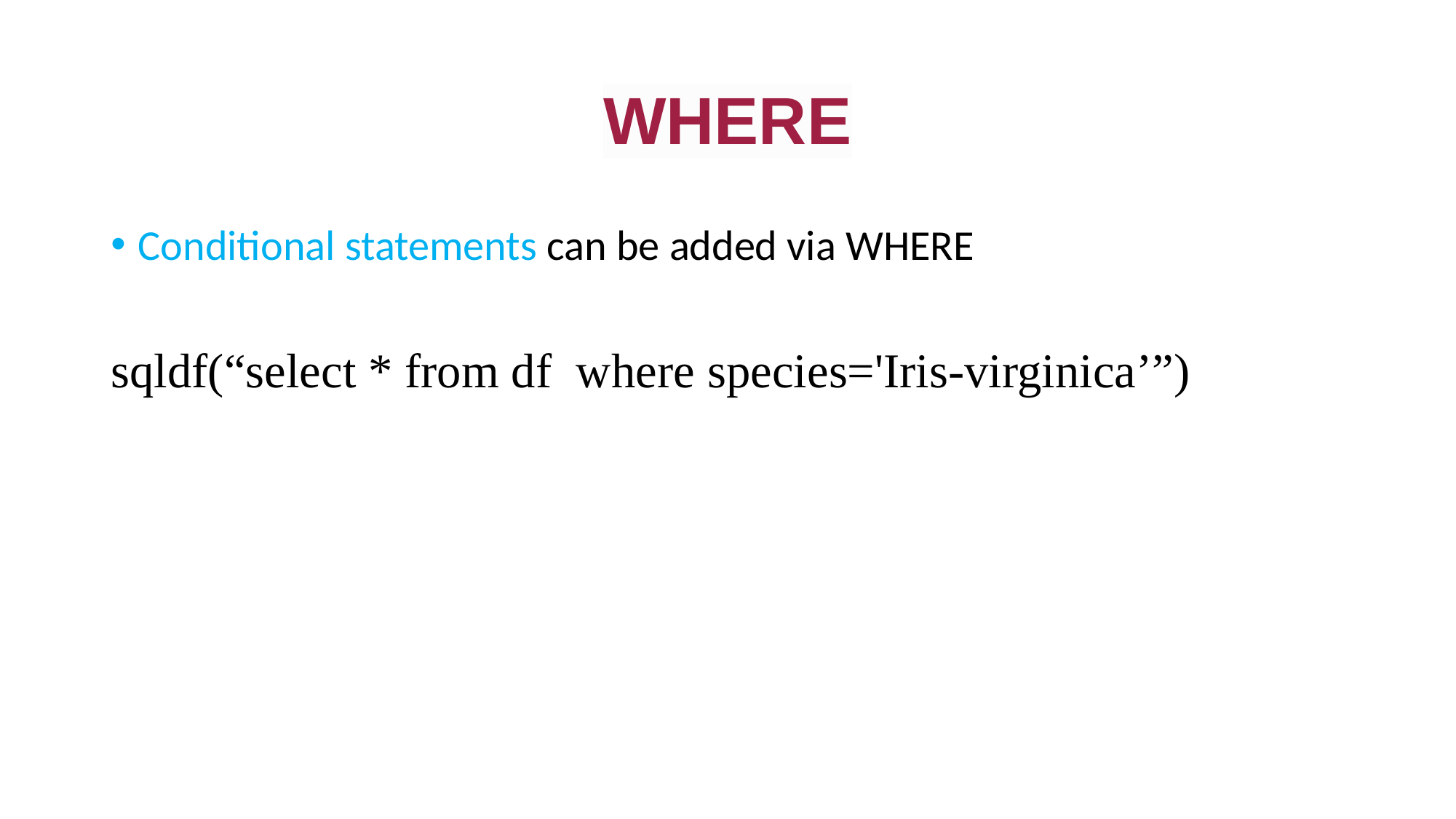

# WHERE
Conditional statements can be added via WHERE

sqldf(“select * from df  where species='Iris-virginica’”)